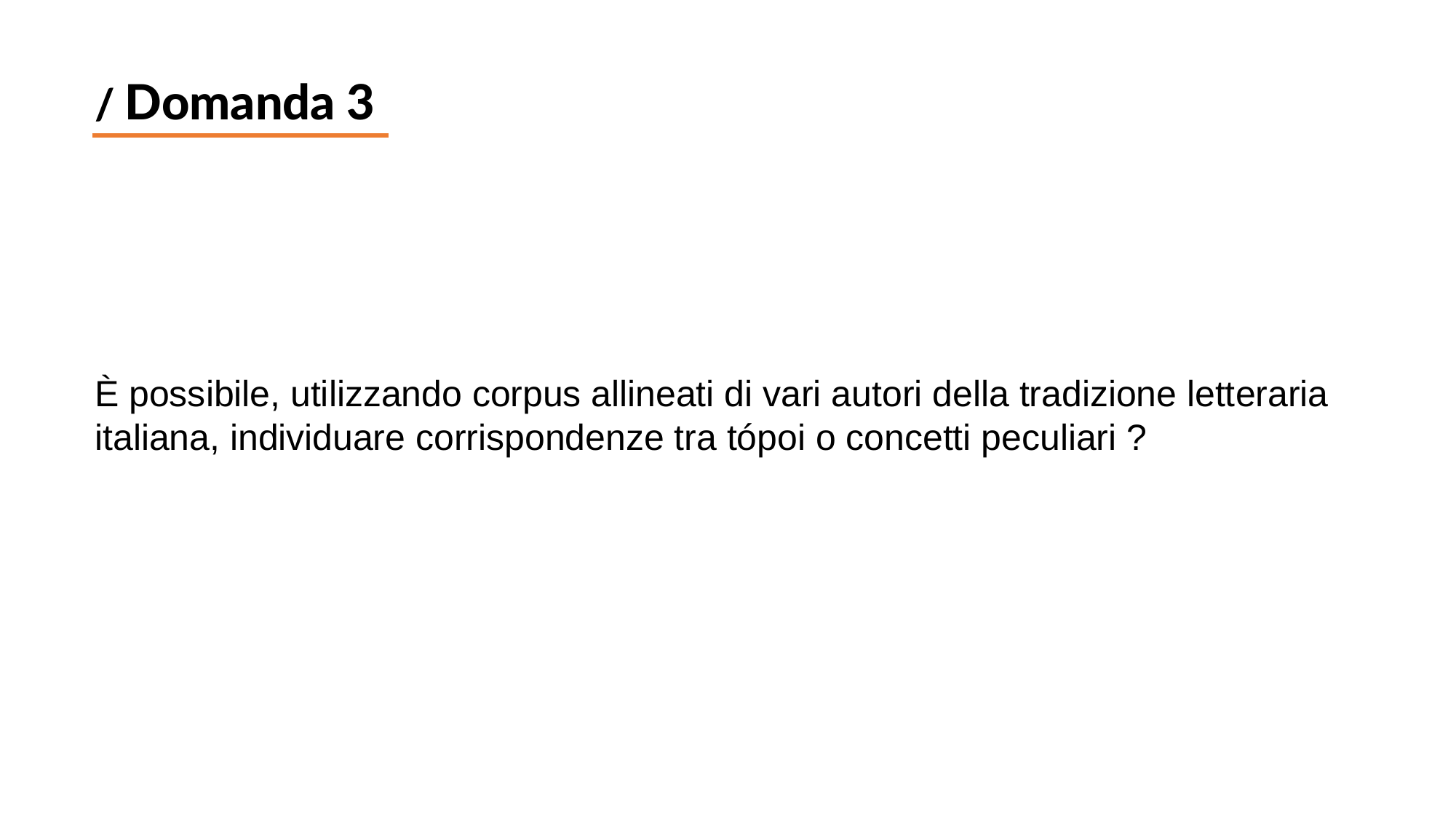

/ Domanda 3
È possibile, utilizzando corpus allineati di vari autori della tradizione letteraria italiana, individuare corrispondenze tra tópoi o concetti peculiari ?